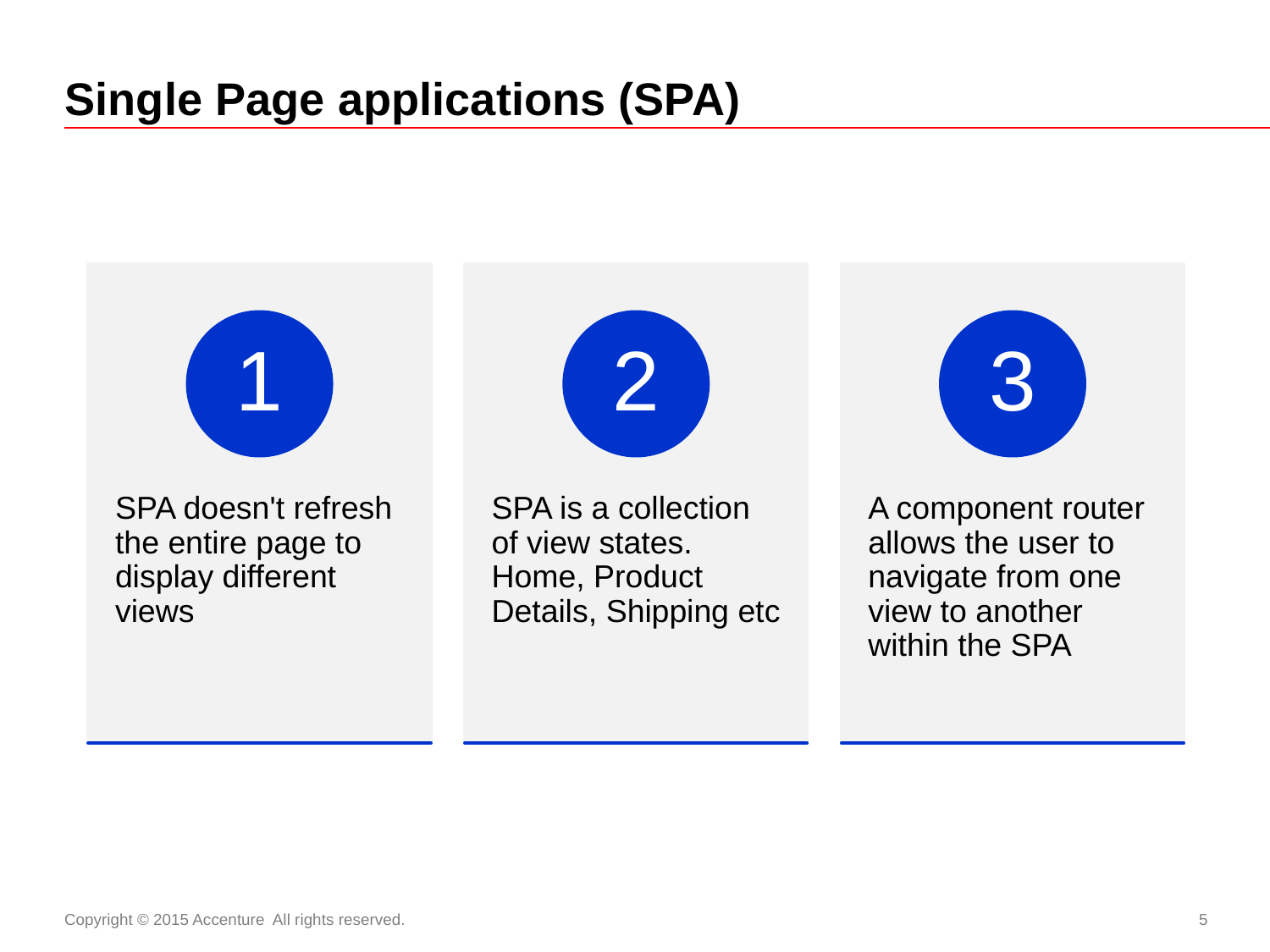

# Single Page applications (SPA)
SPA doesn't refresh the entire page to display different views
1
SPA is a collection of view states. Home, Product Details, Shipping etc
2
A component router allows the user to navigate from one view to another within the SPA
3